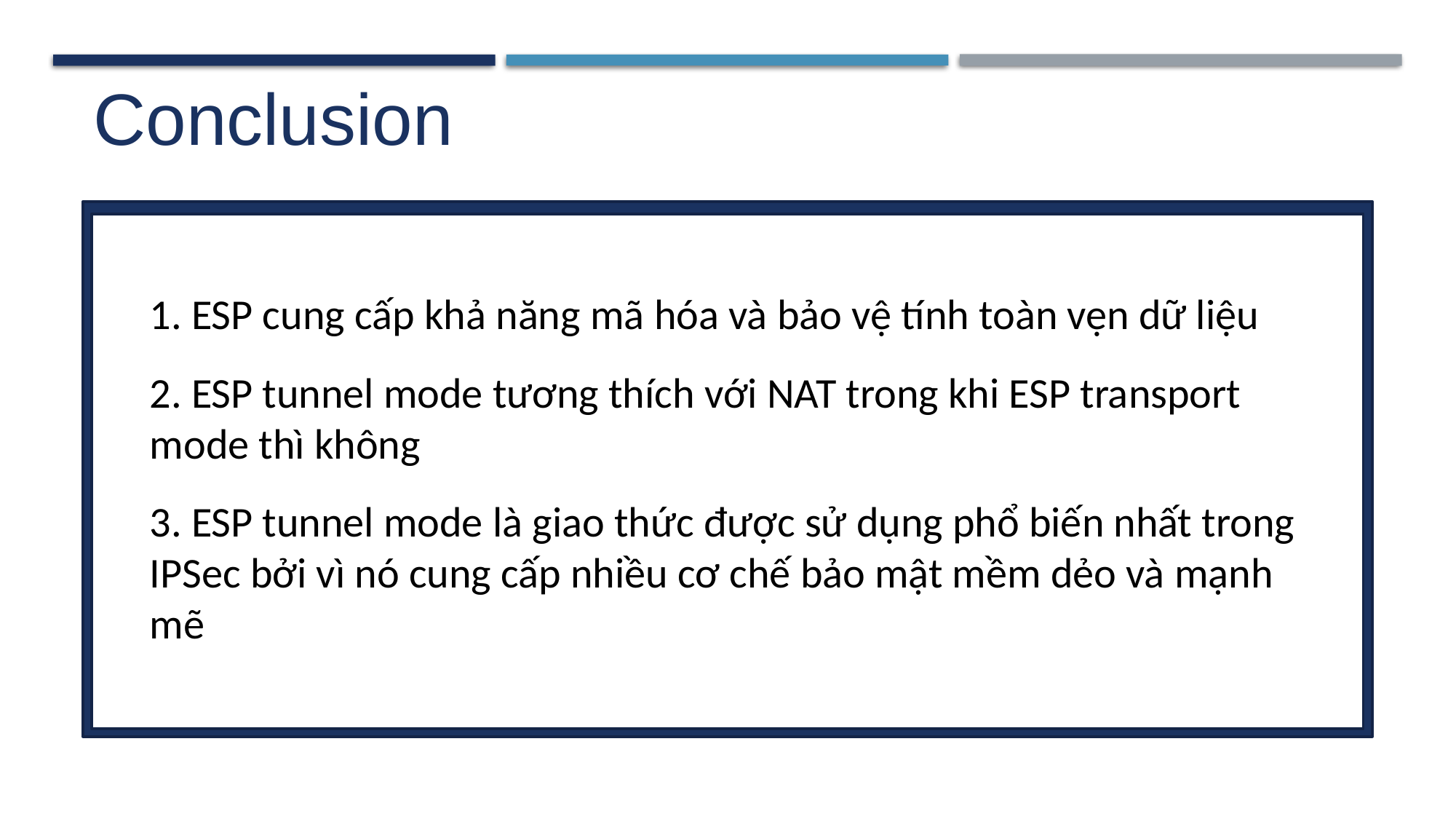

Conclusion

1. ESP cung cấp khả năng mã hóa và bảo vệ tính toàn vẹn dữ liệu
2. ESP tunnel mode tương thích với NAT trong khi ESP transport mode thì không
3. ESP tunnel mode là giao thức được sử dụng phổ biến nhất trong IPSec bởi vì nó cung cấp nhiều cơ chế bảo mật mềm dẻo và mạnh mẽ